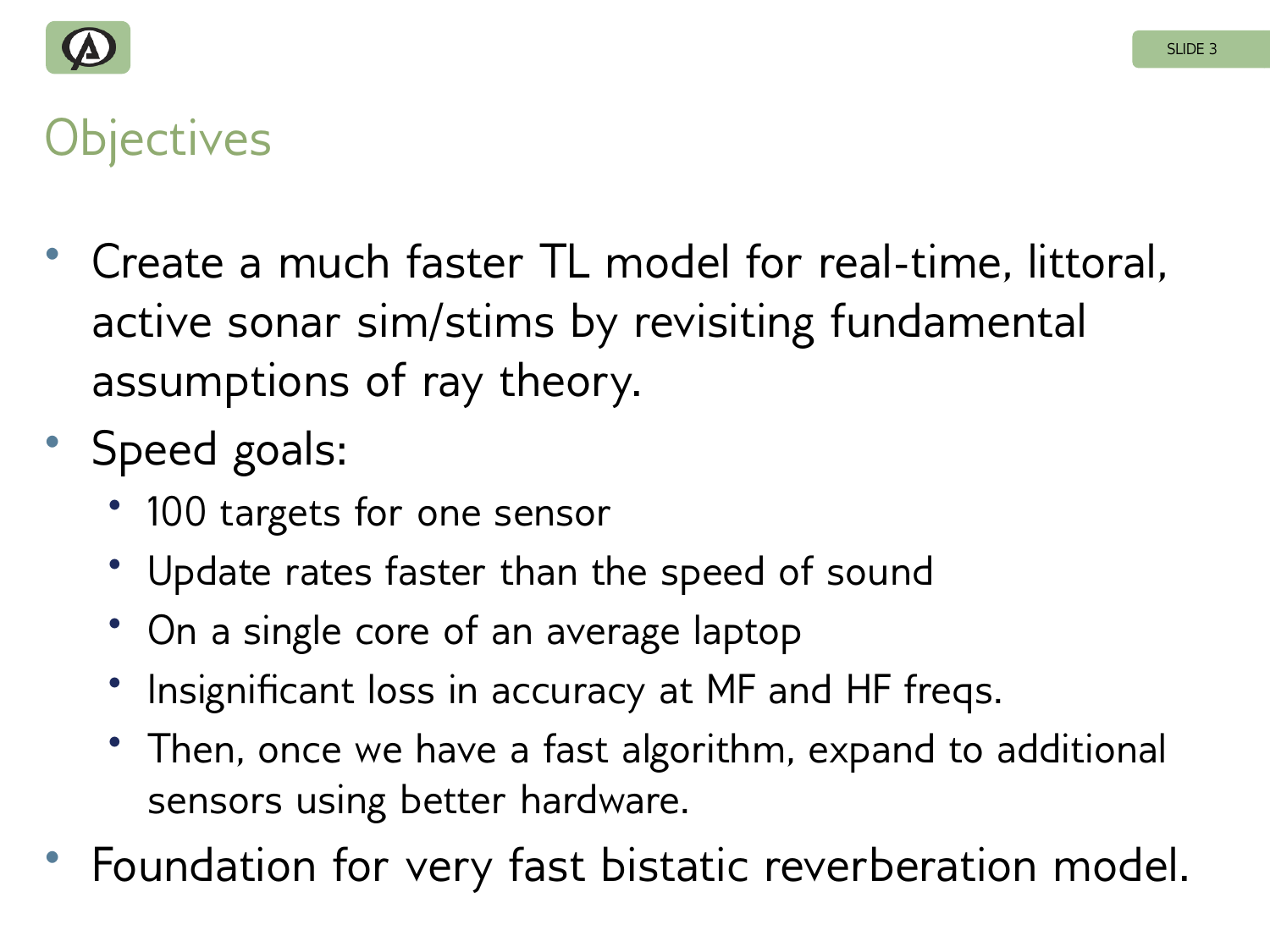

SLIDE 3
# Objectives
Create a much faster TL model for real-time, littoral, active sonar sim/stims by revisiting fundamental assumptions of ray theory.
Speed goals:
100 targets for one sensor
Update rates faster than the speed of sound
On a single core of an average laptop
Insignificant loss in accuracy at MF and HF freqs.
Then, once we have a fast algorithm, expand to additional sensors using better hardware.
Foundation for very fast bistatic reverberation model.